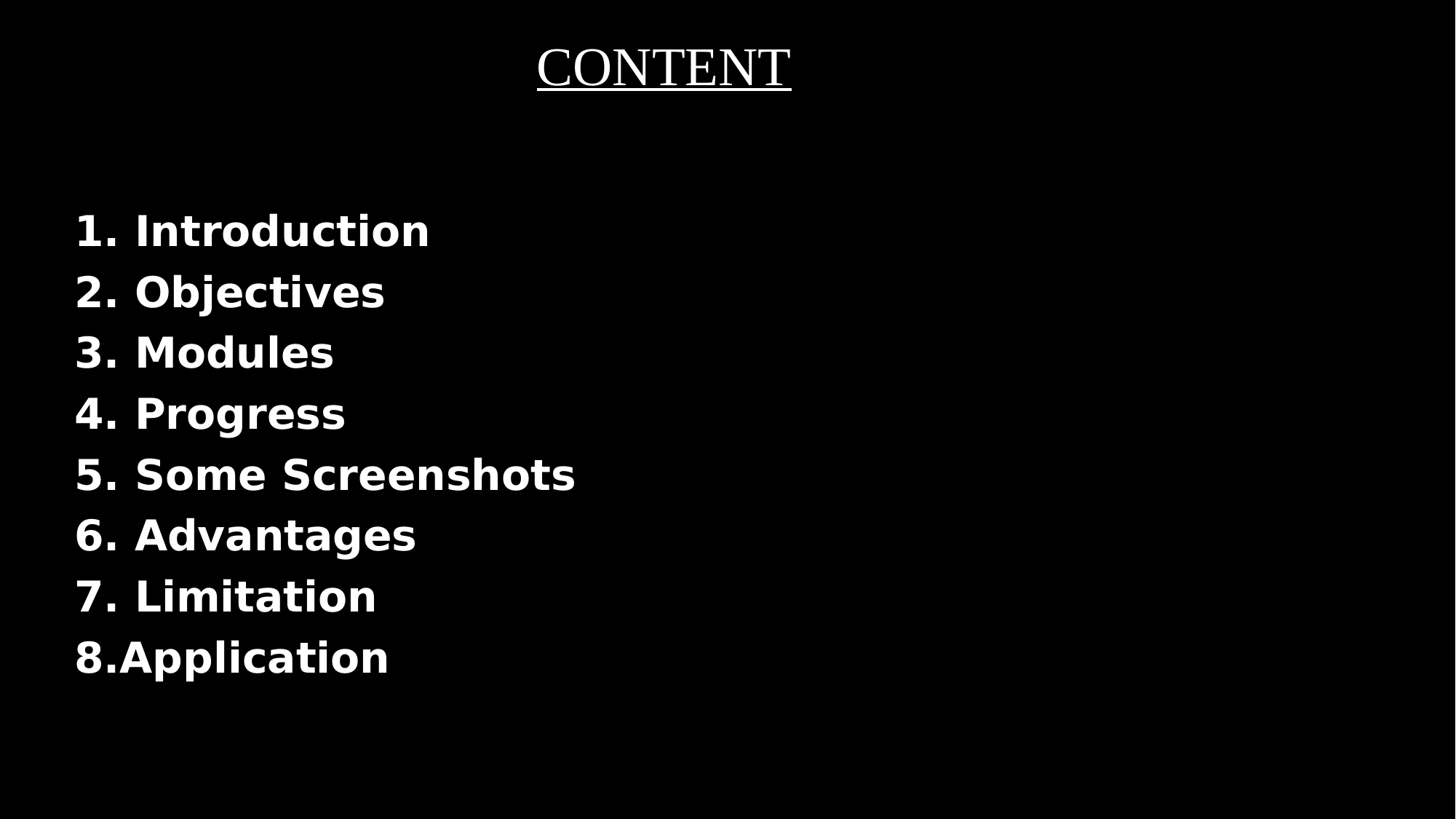

# CONTENT
1. Introduction
2. Objectives
3. Modules
4. Progress
5. Some Screenshots
6. Advantages
7. Limitation
8.Application